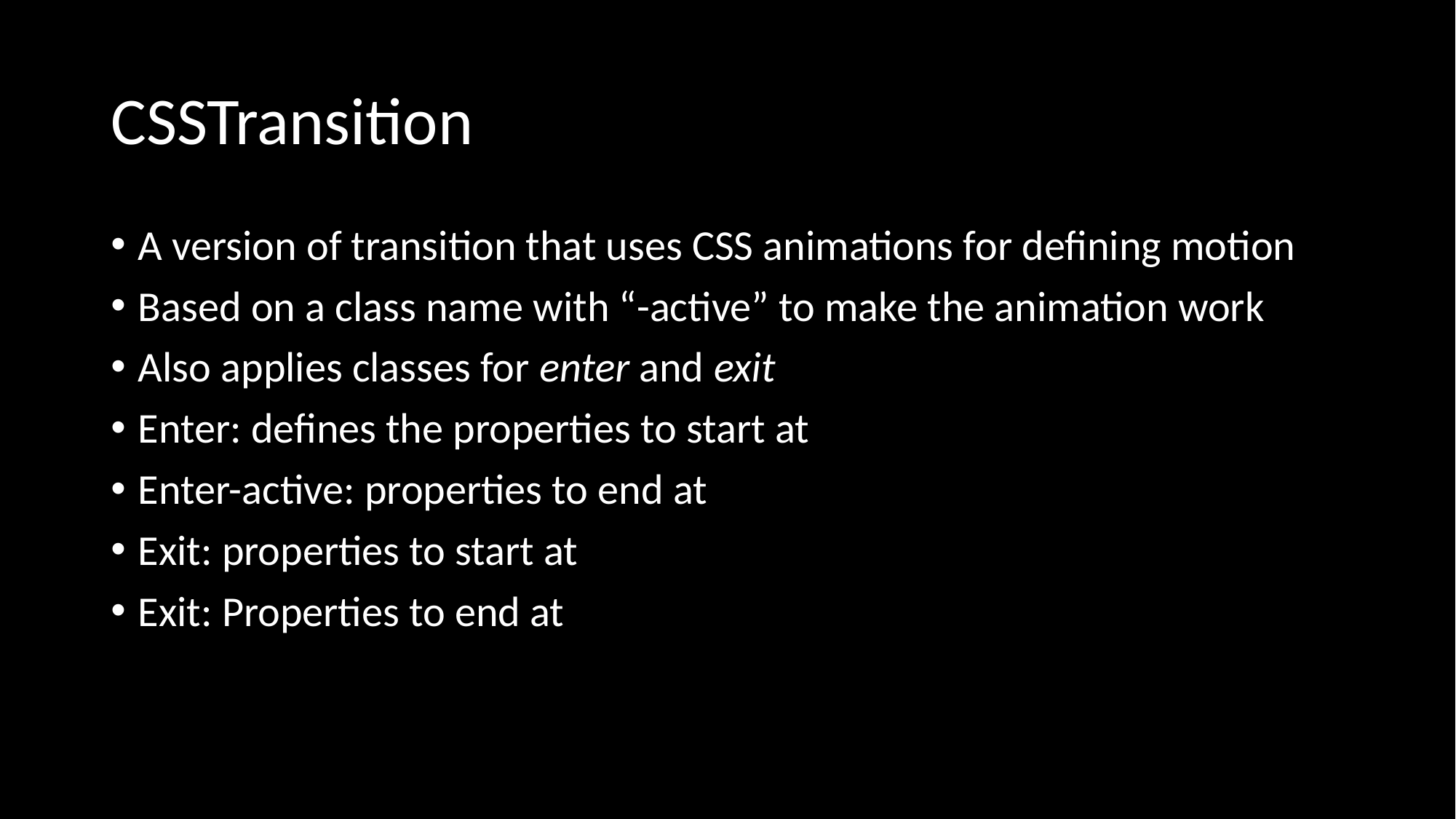

# CSSTransition
A version of transition that uses CSS animations for defining motion
Based on a class name with “-active” to make the animation work
Also applies classes for enter and exit
Enter: defines the properties to start at
Enter-active: properties to end at
Exit: properties to start at
Exit: Properties to end at